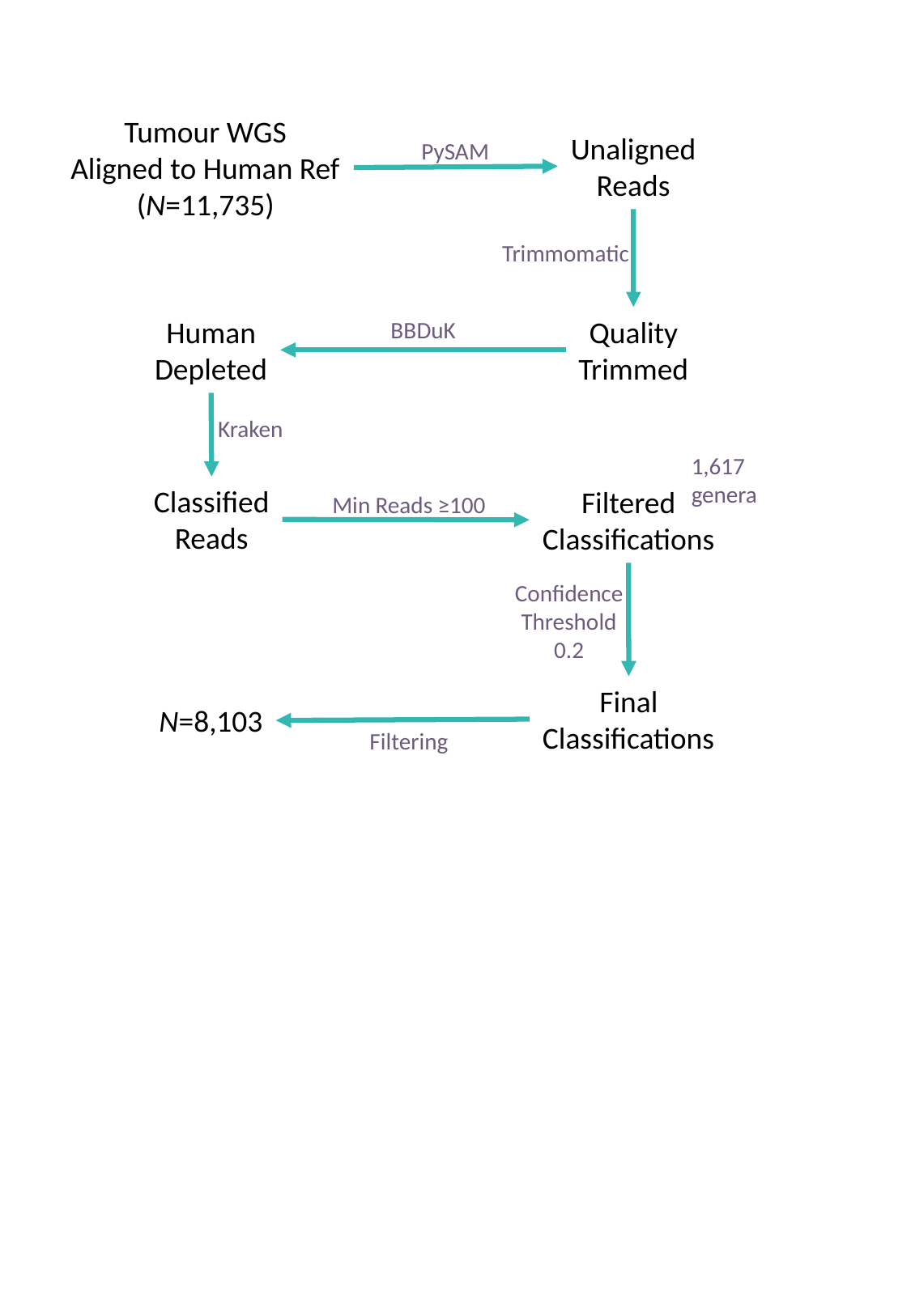

Tumour WGS
Aligned to Human Ref
(N=11,735)
Unaligned
Reads
PySAM
Trimmomatic
Human
Depleted
Quality
Trimmed
BBDuK
Kraken
Classified
Reads
Filtered
Classifications
Min Reads ≥100
Confidence
Threshold
0.2
Final
Classifications
1,617
genera
N=8,103
Filtering